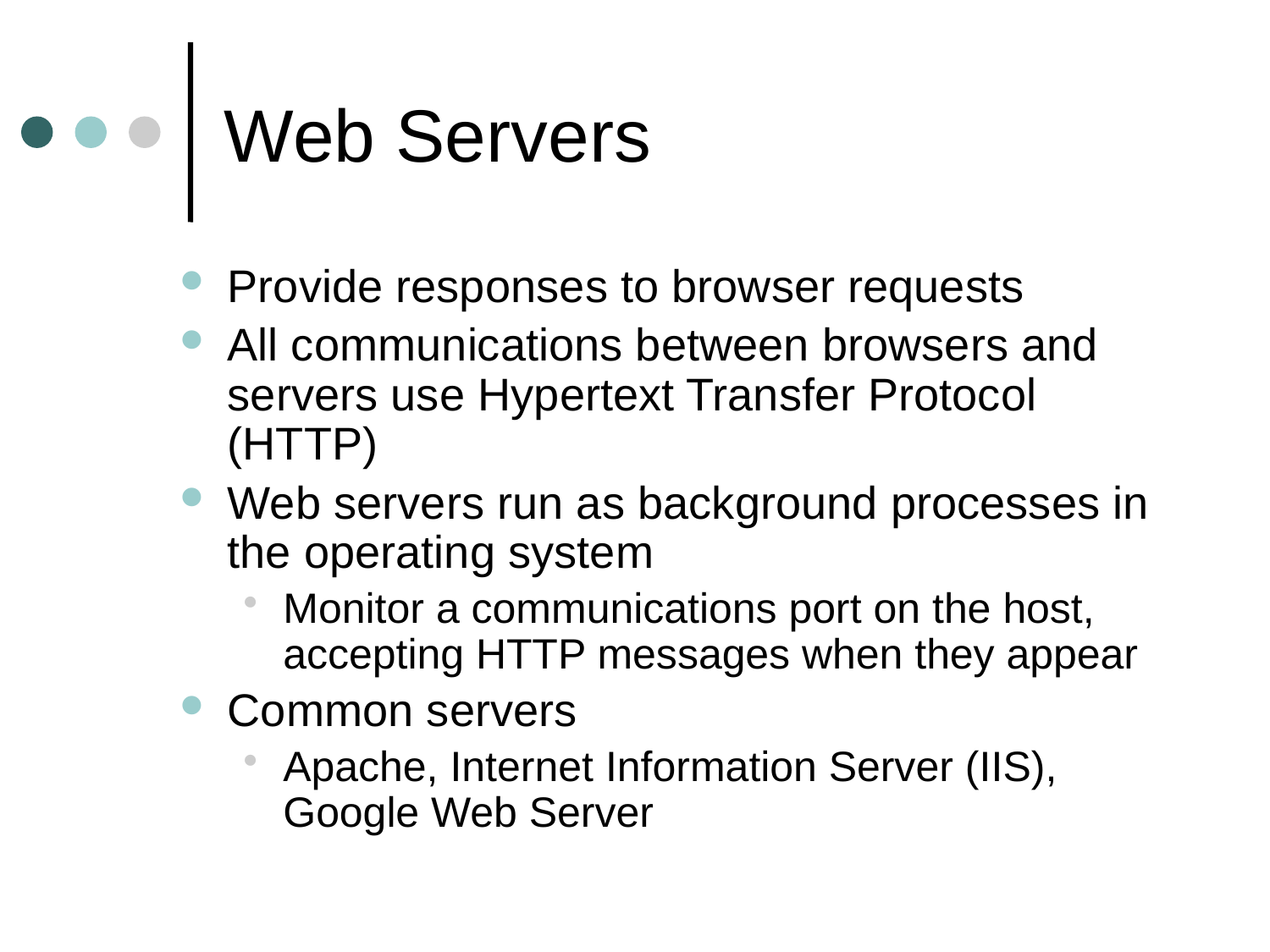

# Web Servers
Provide responses to browser requests
All communications between browsers and servers use Hypertext Transfer Protocol (HTTP)
Web servers run as background processes in the operating system
Monitor a communications port on the host, accepting HTTP messages when they appear
Common servers
Apache, Internet Information Server (IIS), Google Web Server